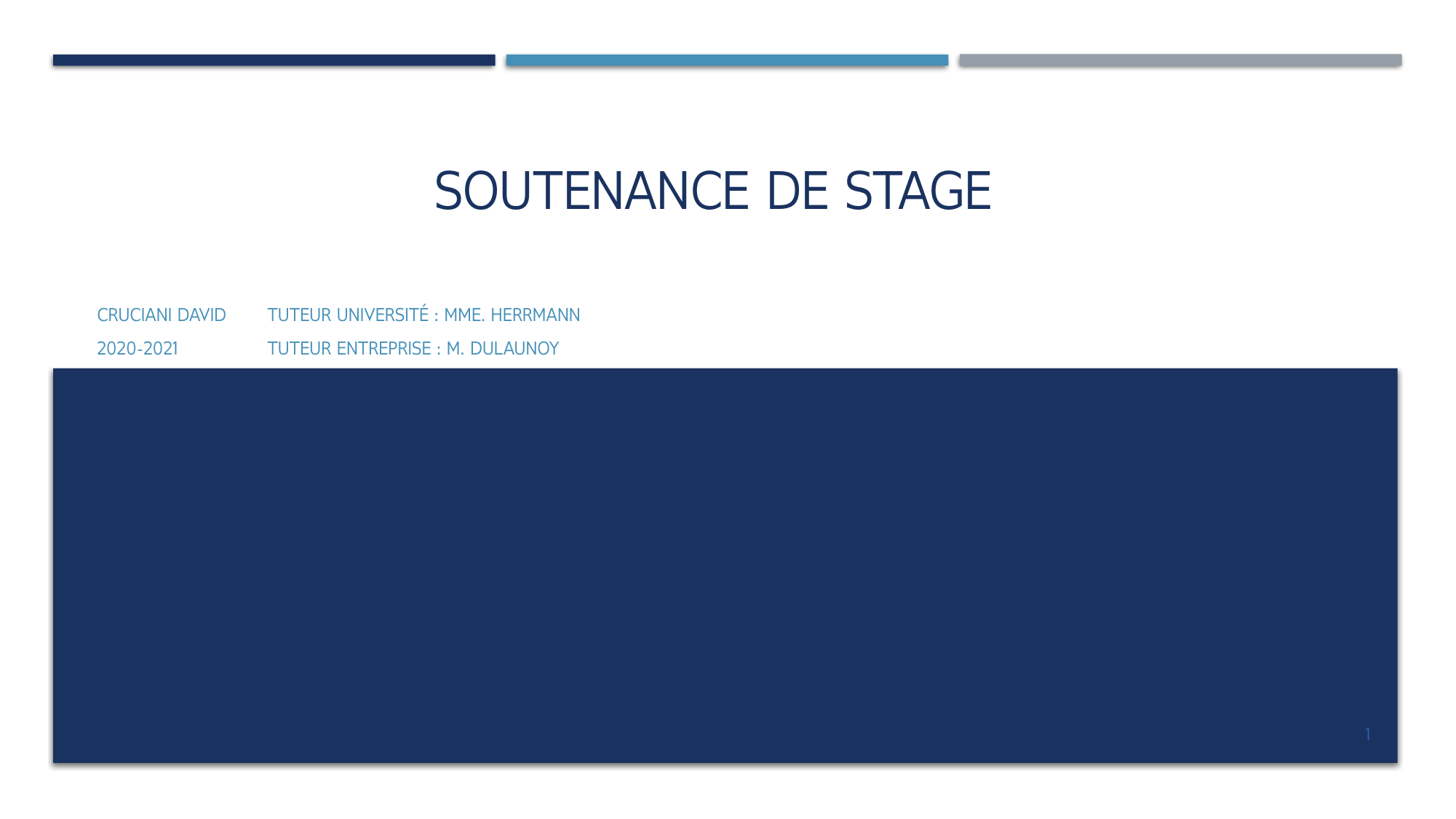

# Soutenance de stage
Cruciani David  													tuteur Université : Mme. Herrmann
2020-2021 															Tuteur Entreprise : M. Dulaunoy
1